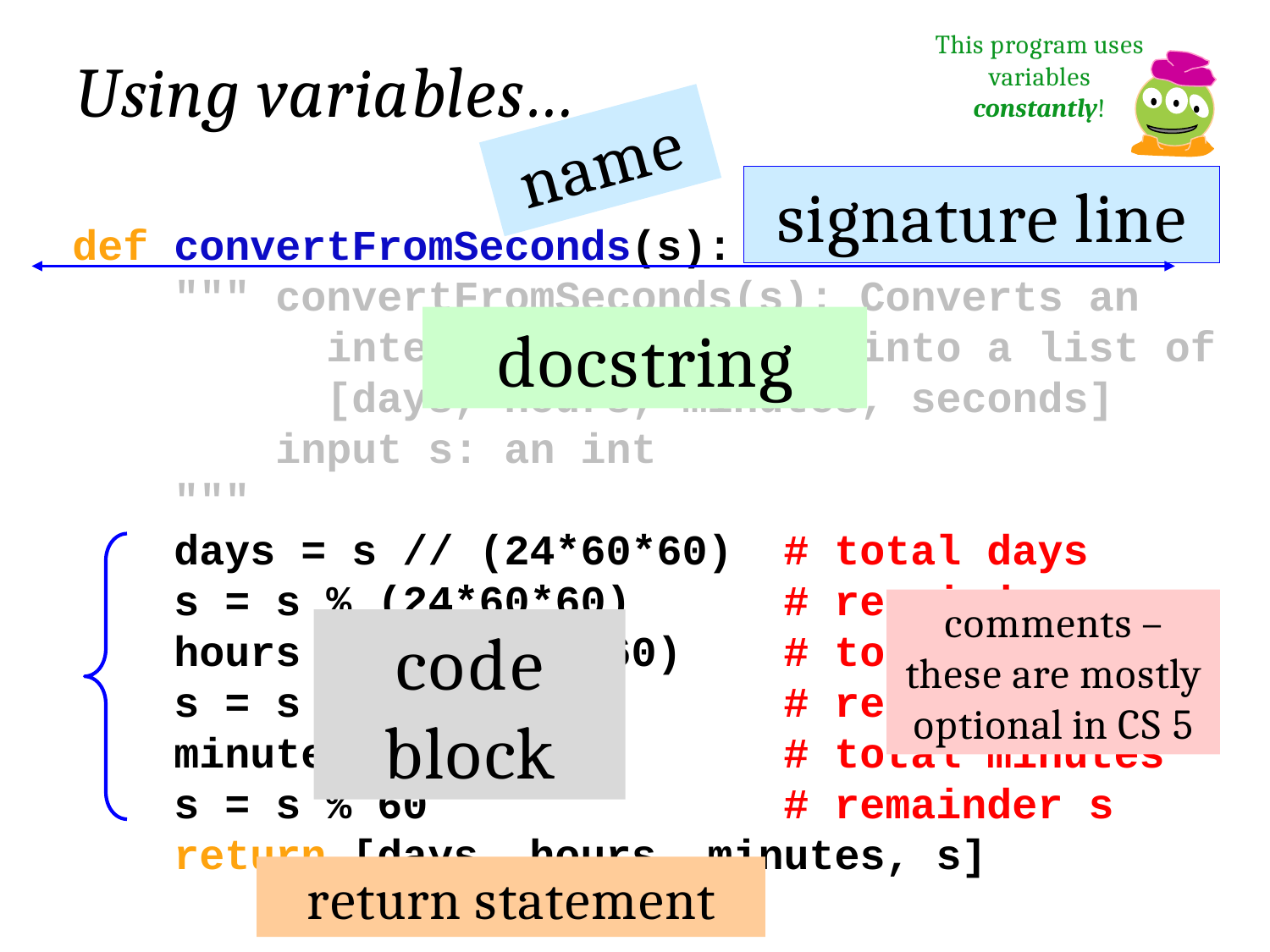

This program uses variables constantly!
Using variables…

name
signature line
def convertFromSeconds(s):  # total seconds
    """ convertFromSeconds(s): Converts an
          integer # of seconds into a list of
          [days, hours, minutes, seconds]
        input s: an int
    """
    days = s // (24*60*60)  # total days
    s = s % (24*60*60)      # remainder s
    hours = s // (60*60)    # total hours
    s = s % (60*60)         # remainder s
    minutes = s // 60       # total minutes
    s = s % 60              # remainder s
    return [days, hours, minutes, s]
docstring

comments –these are mostly optional in CS 5
code block
return statement